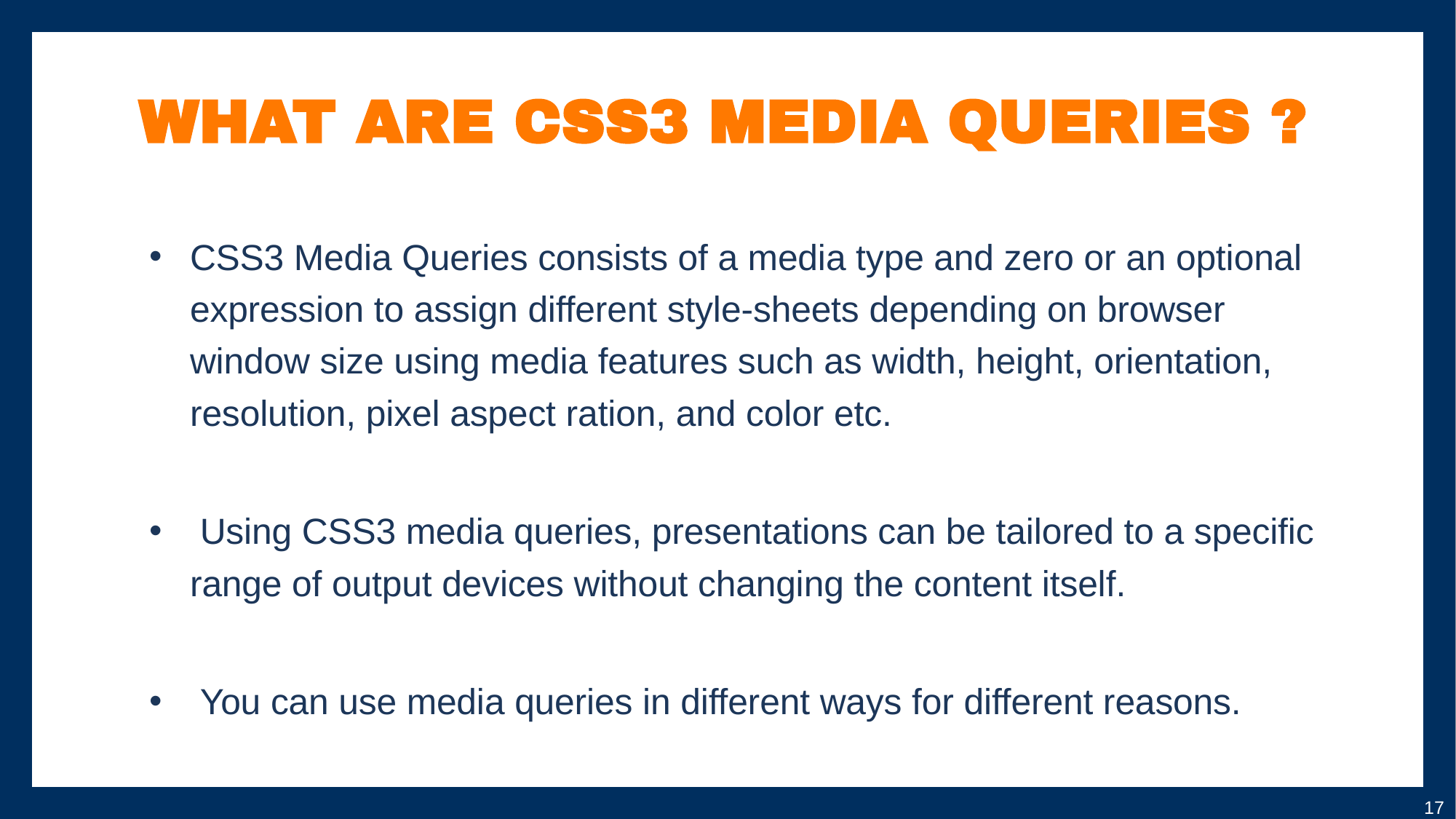

# What are CSS3 Media Queries ?
CSS3 Media Queries consists of a media type and zero or an optional expression to assign different style-sheets depending on browser window size using media features such as width, height, orientation, resolution, pixel aspect ration, and color etc.

 Using CSS3 media queries, presentations can be tailored to a specific range of output devices without changing the content itself.

 You can use media queries in different ways for different reasons.